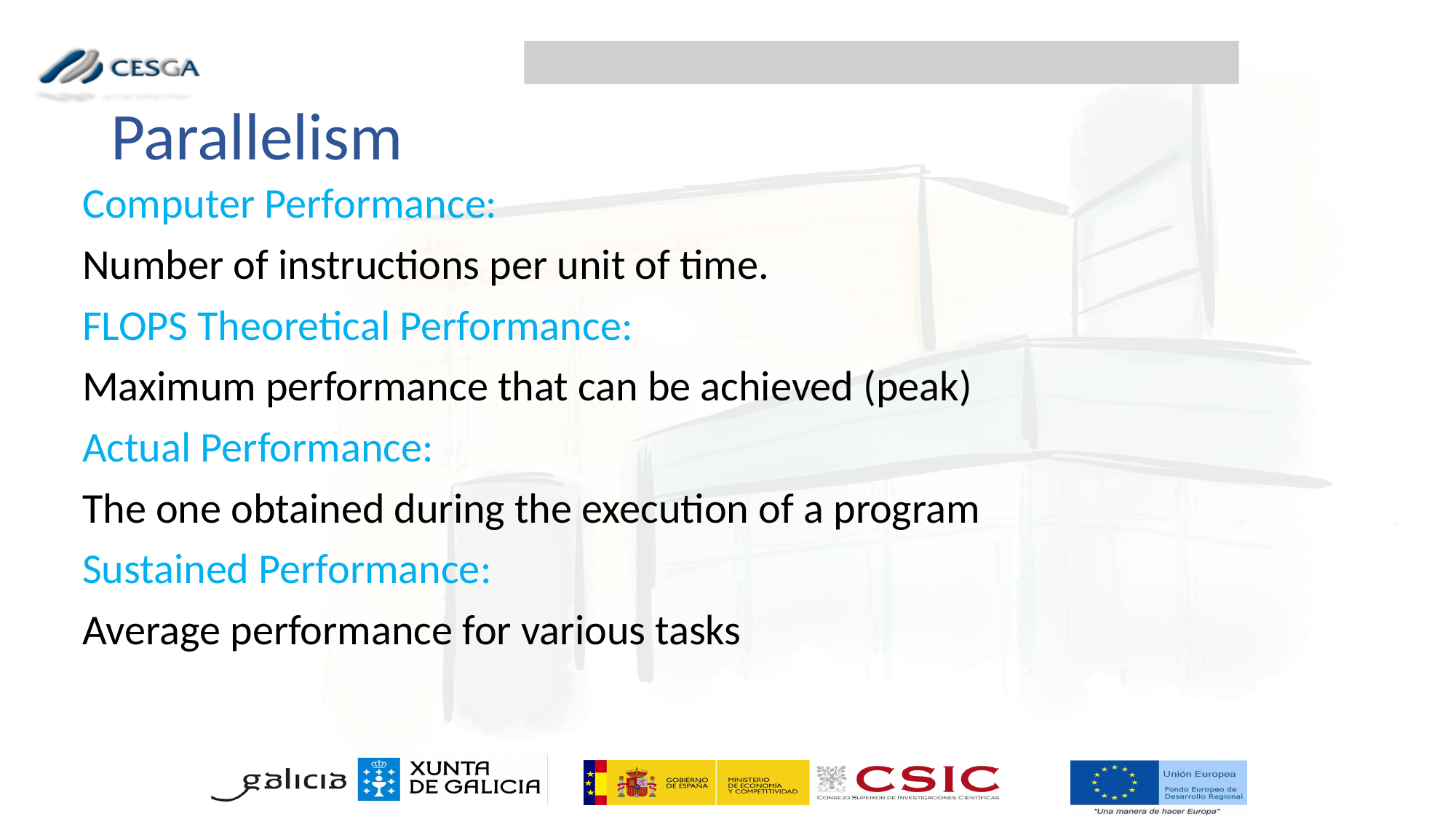

Parallelism
Computer Performance:
Number of instructions per unit of time.
FLOPS Theoretical Performance:
Maximum performance that can be achieved (peak)
Actual Performance:
The one obtained during the execution of a program
Sustained Performance:
Average performance for various tasks